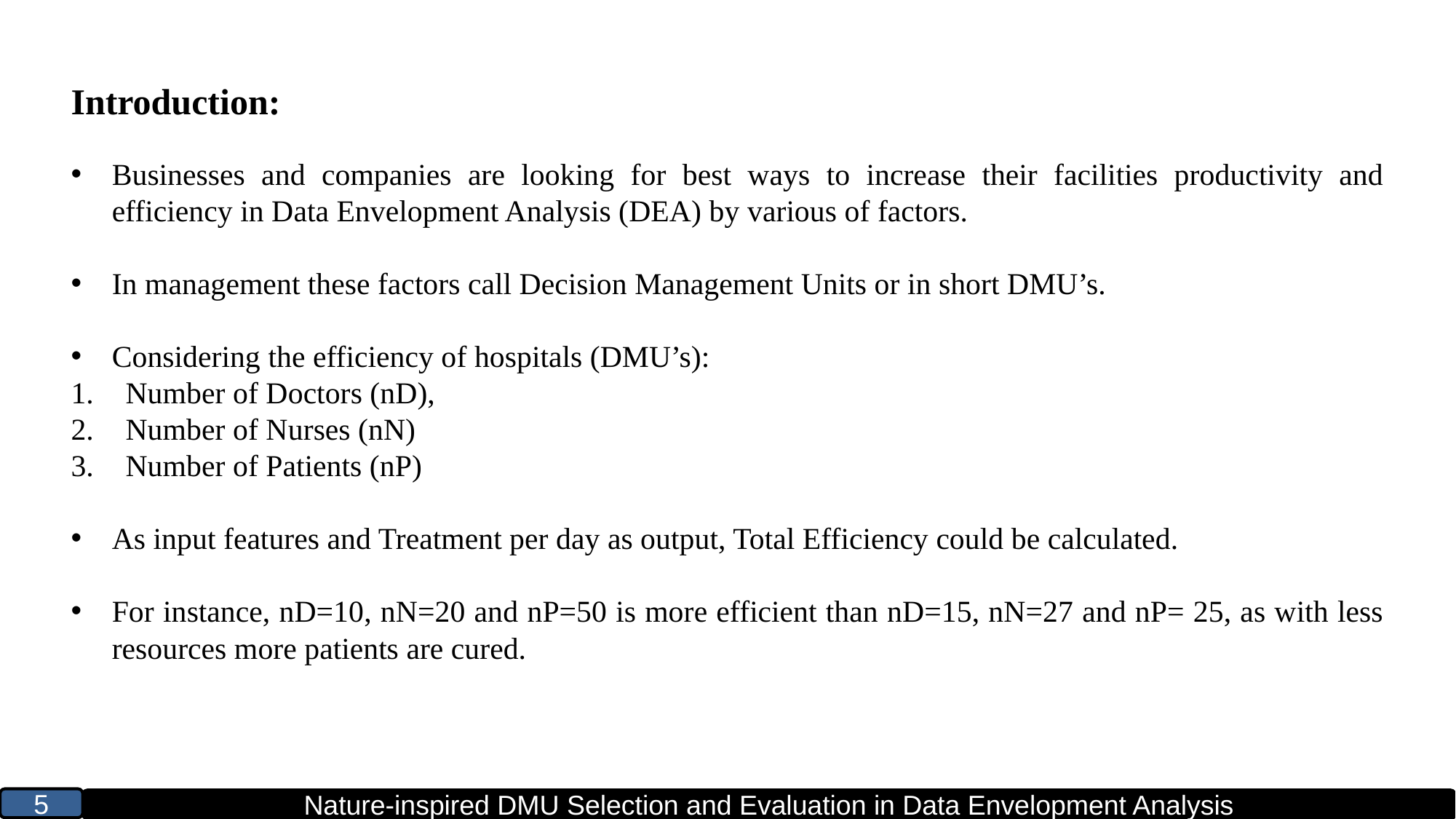

Introduction:

Businesses and companies are looking for best ways to increase their facilities productivity and efficiency in Data Envelopment Analysis (DEA) by various of factors.

In management these factors call Decision Management Units or in short DMU’s.

Considering the efficiency of hospitals (DMU’s):
Number of Doctors (nD),
Number of Nurses (nN)
Number of Patients (nP)

As input features and Treatment per day as output, Total Efficiency could be calculated.

For instance, nD=10, nN=20 and nP=50 is more efficient than nD=15, nN=27 and nP= 25, as with less resources more patients are cured.
5
Nature-inspired DMU Selection and Evaluation in Data Envelopment Analysis